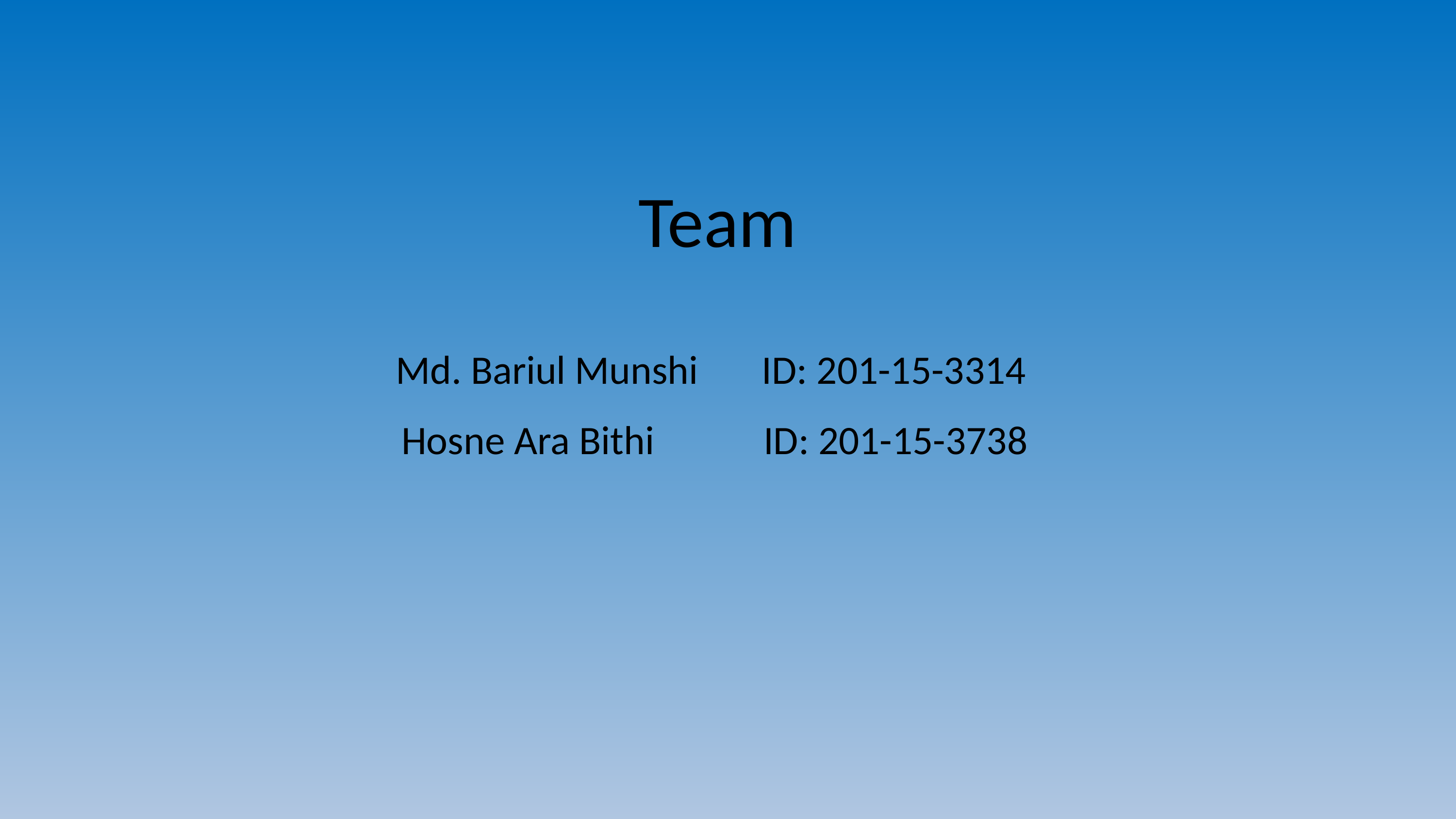

Team

Md. Bariul Munshi       ID: 201-15-3314
Hosne Ara Bithi            ID: 201-15-3738